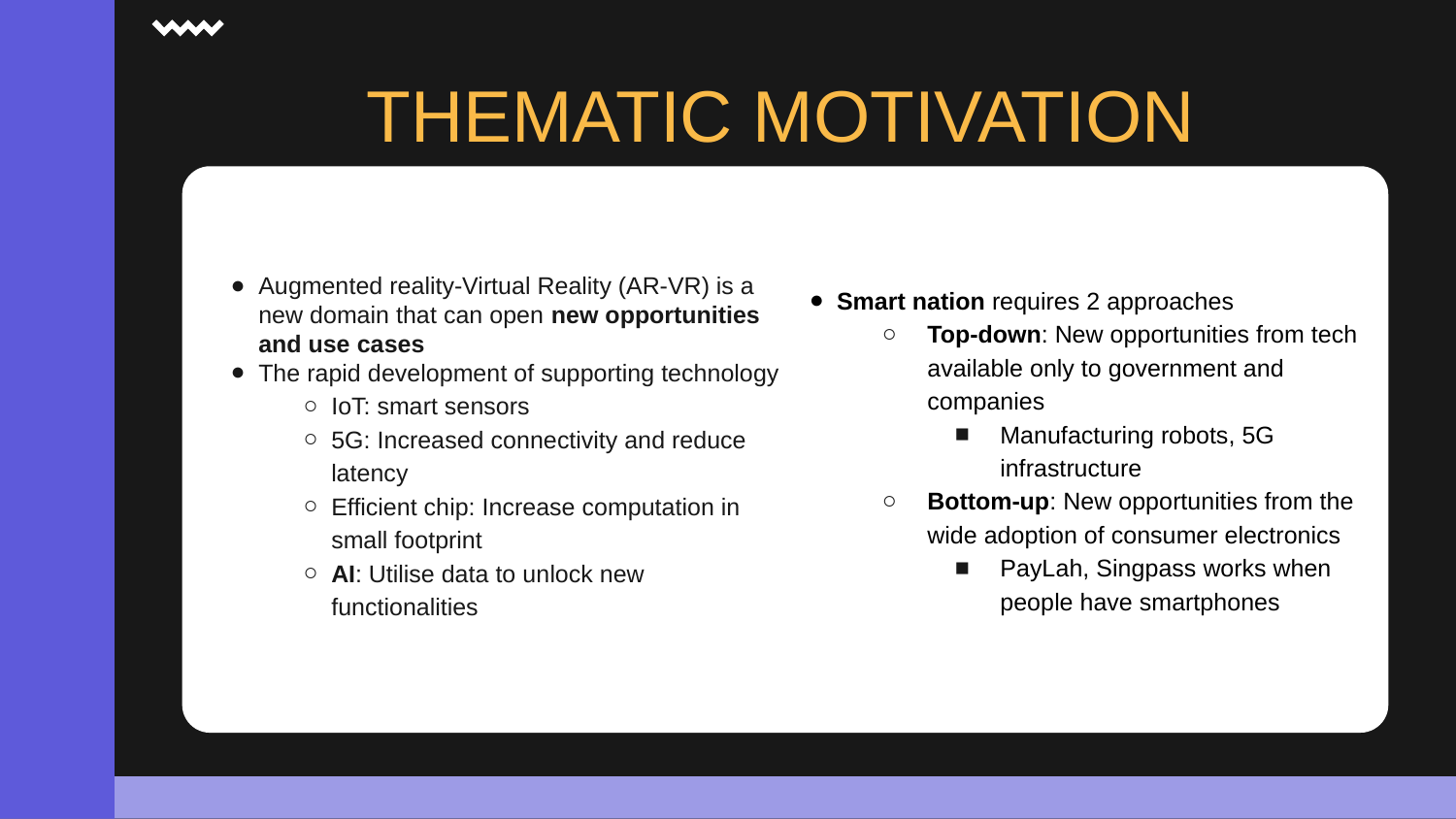

# THEMATIC MOTIVATION

Augmented reality-Virtual Reality (AR-VR) is a new domain that can open new opportunities and use cases
The rapid development of supporting technology
IoT: smart sensors
5G: Increased connectivity and reduce latency
Efficient chip: Increase computation in small footprint
AI: Utilise data to unlock new functionalities

Smart nation requires 2 approaches
Top-down: New opportunities from tech available only to government and companies
Manufacturing robots, 5G infrastructure
Bottom-up: New opportunities from the wide adoption of consumer electronics
PayLah, Singpass works when people have smartphones